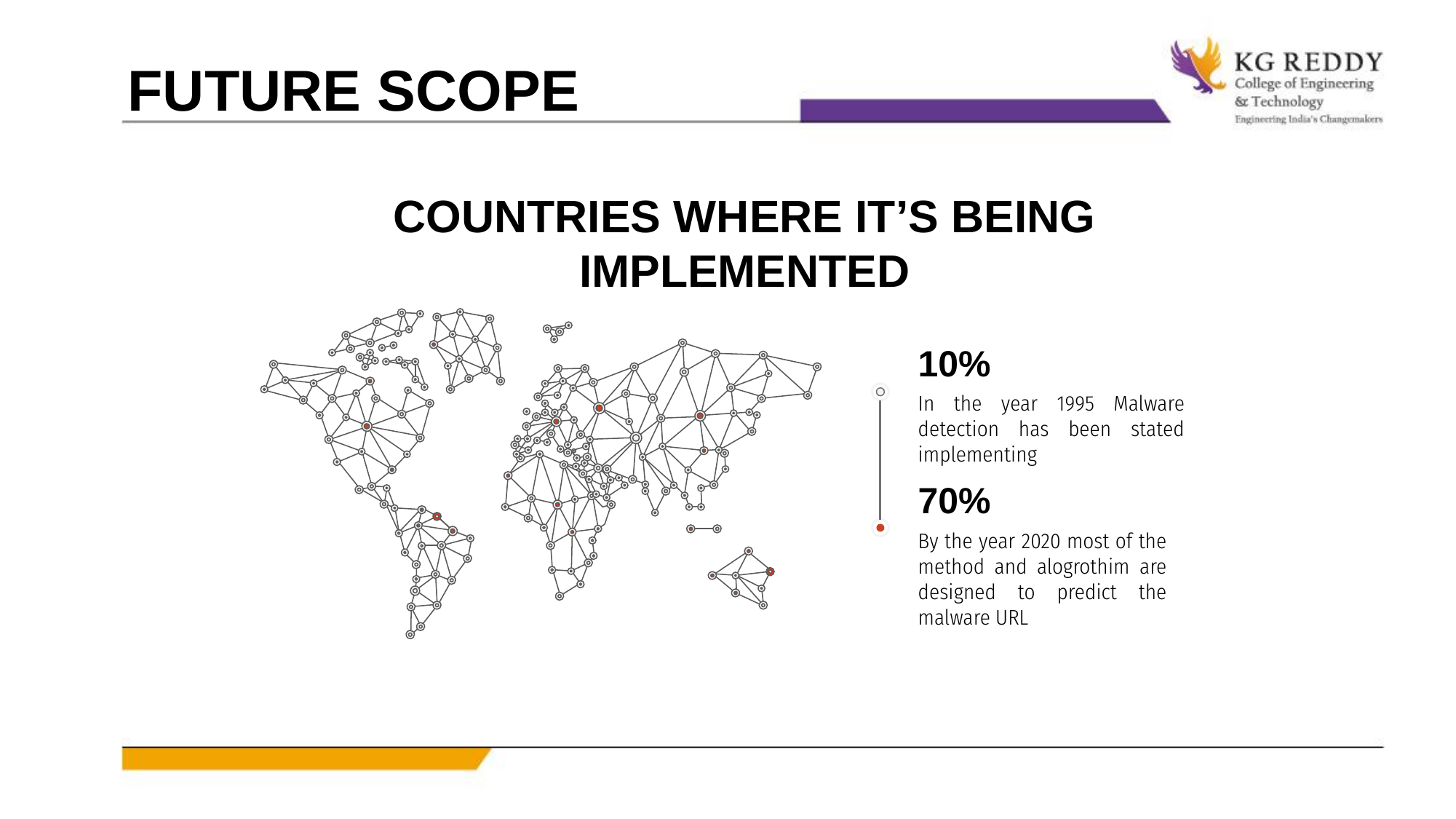

FUTURE SCOPE
COUNTRIES WHERE IT’S BEING IMPLEMENTED

10%

In the year 1995 Malware detection has been stated implementing

70%
By the year 2020 most of the method and alogrothim are designed to predict the malware URL